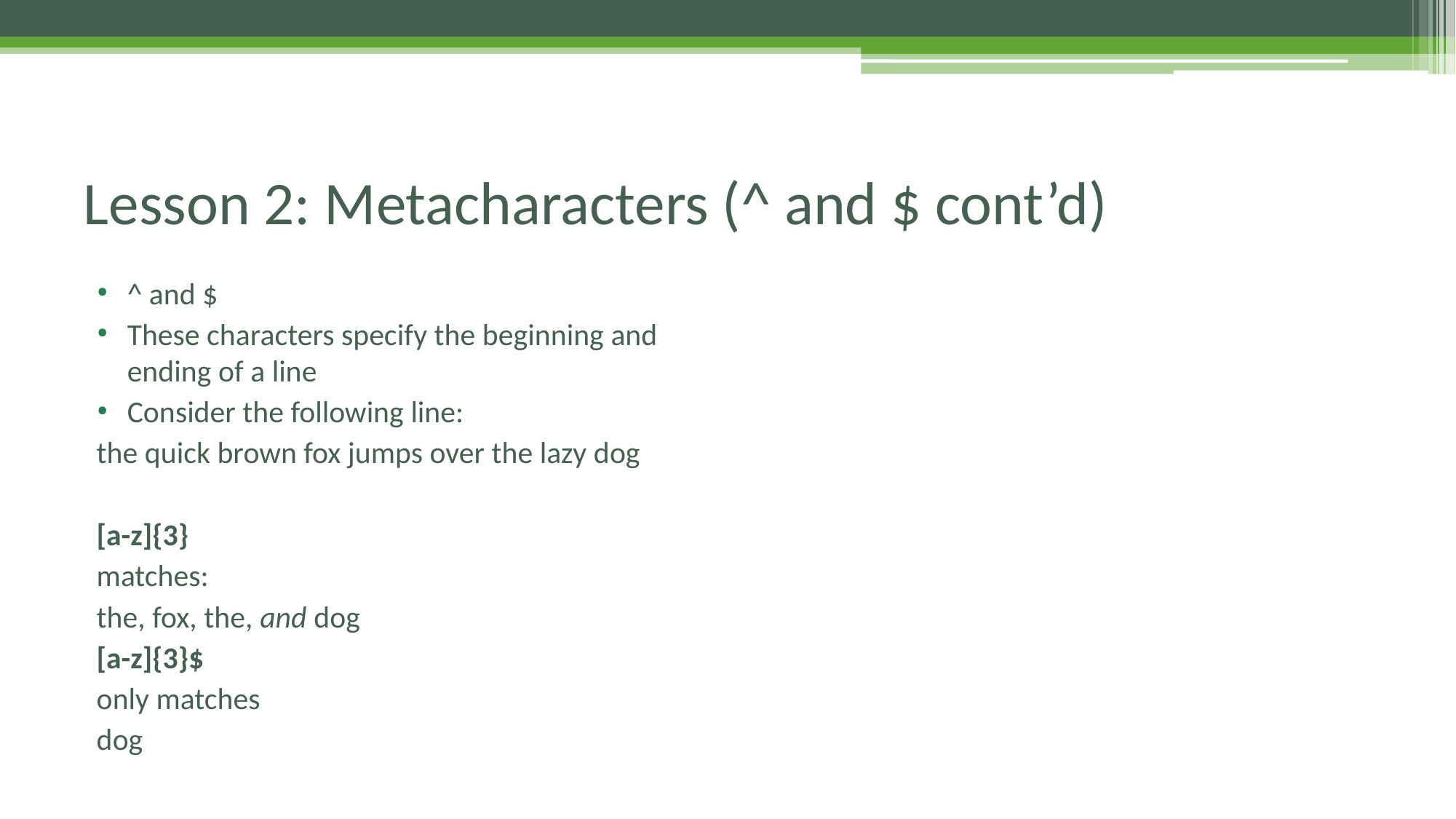

# Lesson 2: Metacharacters (^ and $ cont’d)
^ and $
These characters specify the beginning and ending of a line
Consider the following line:
the quick brown fox jumps over the lazy dog

[a-z]{3}
matches:
the, fox, the, and dog
[a-z]{3}$
only matches
dog